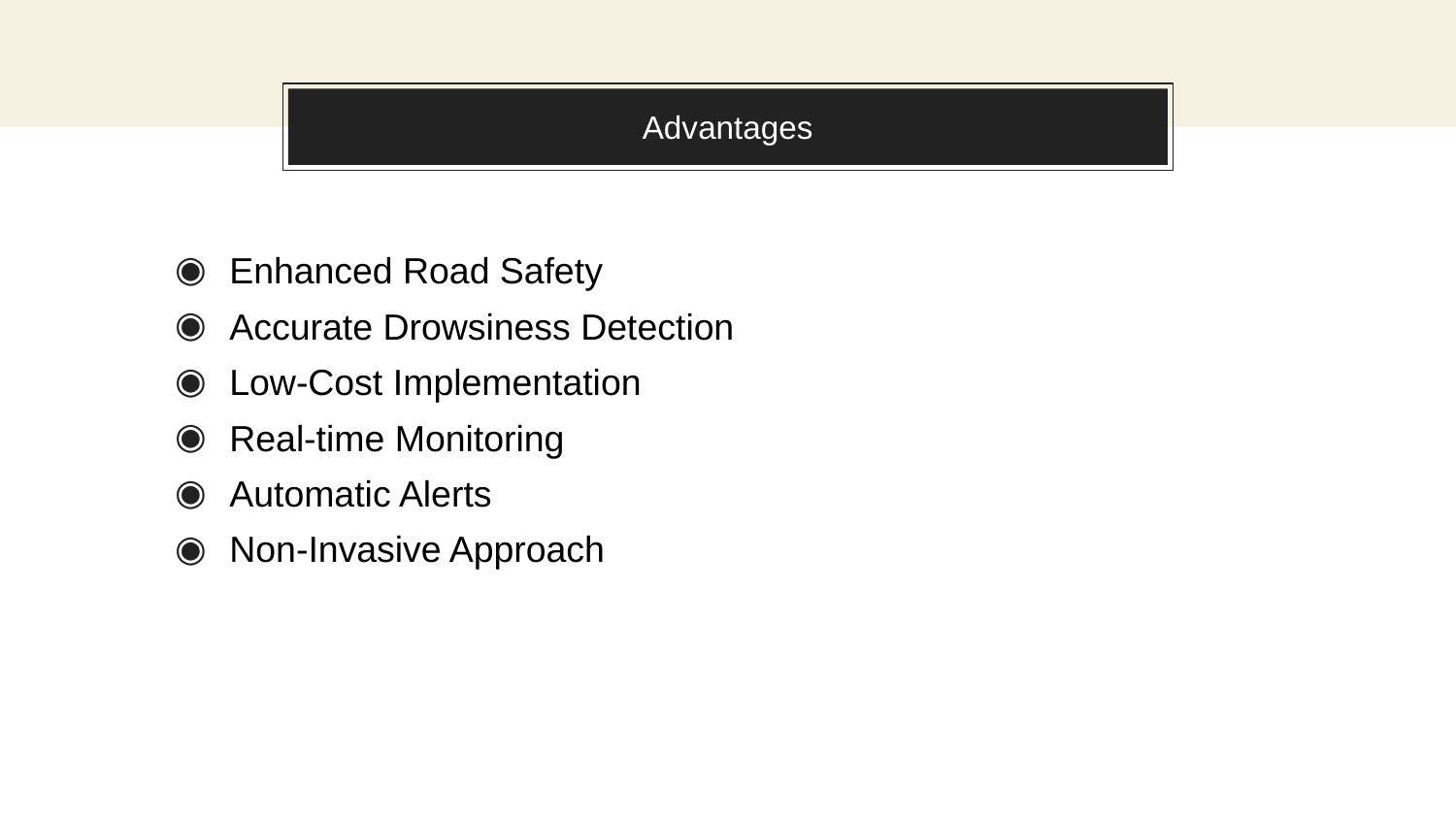

# Advantages
Enhanced Road Safety
Accurate Drowsiness Detection
Low-Cost Implementation
Real-time Monitoring
Automatic Alerts
Non-Invasive Approach